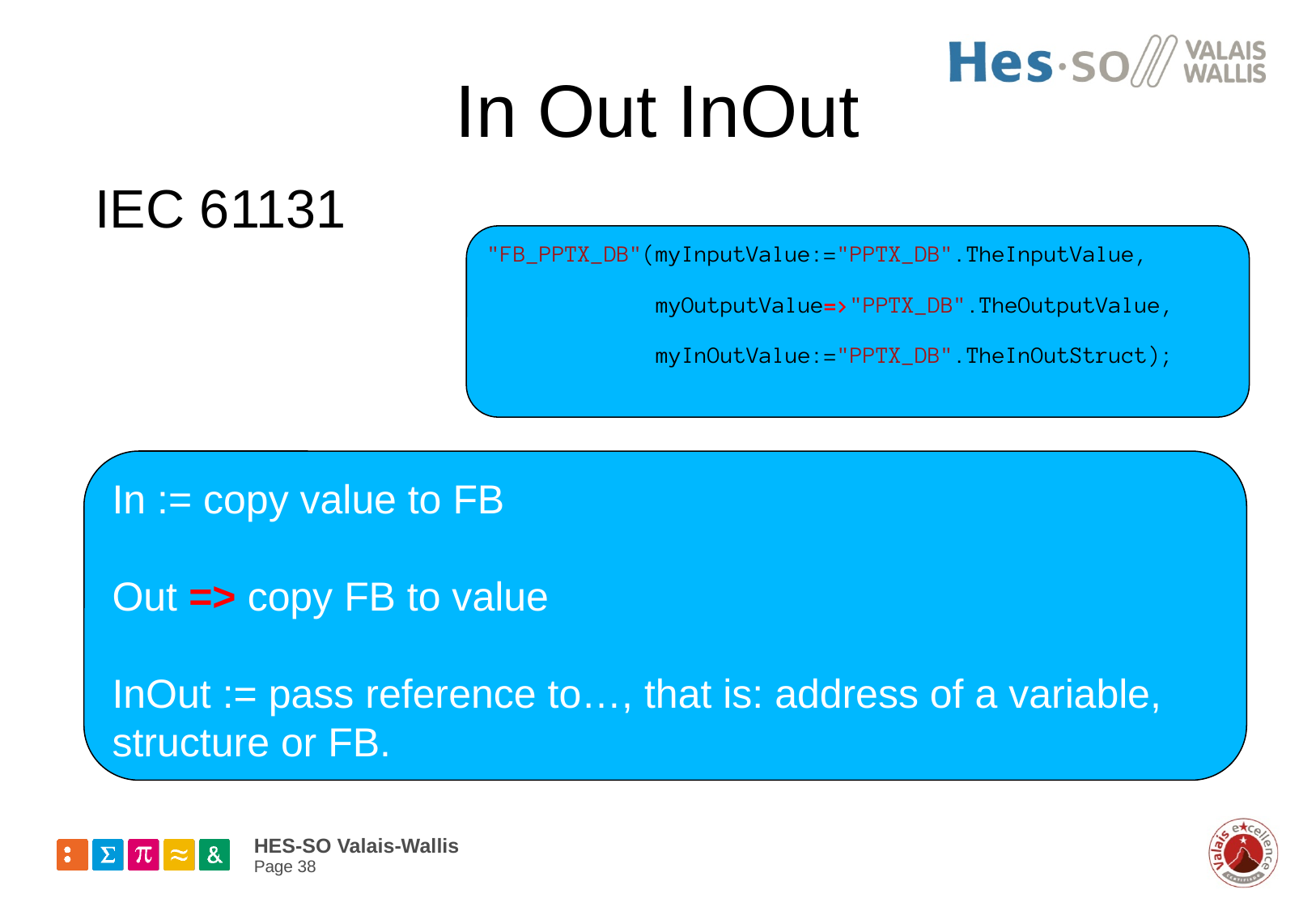

# In Out InOut
IEC 61131
"FB_PPTX_DB"(myInputValue:="PPTX_DB".TheInputValue,
             myOutputValue=>"PPTX_DB".TheOutputValue,
             myInOutValue:="PPTX_DB".TheInOutStruct);

In := copy value to FB

Out => copy FB to value

InOut := pass reference to…, that is: address of a variable, structure or FB.